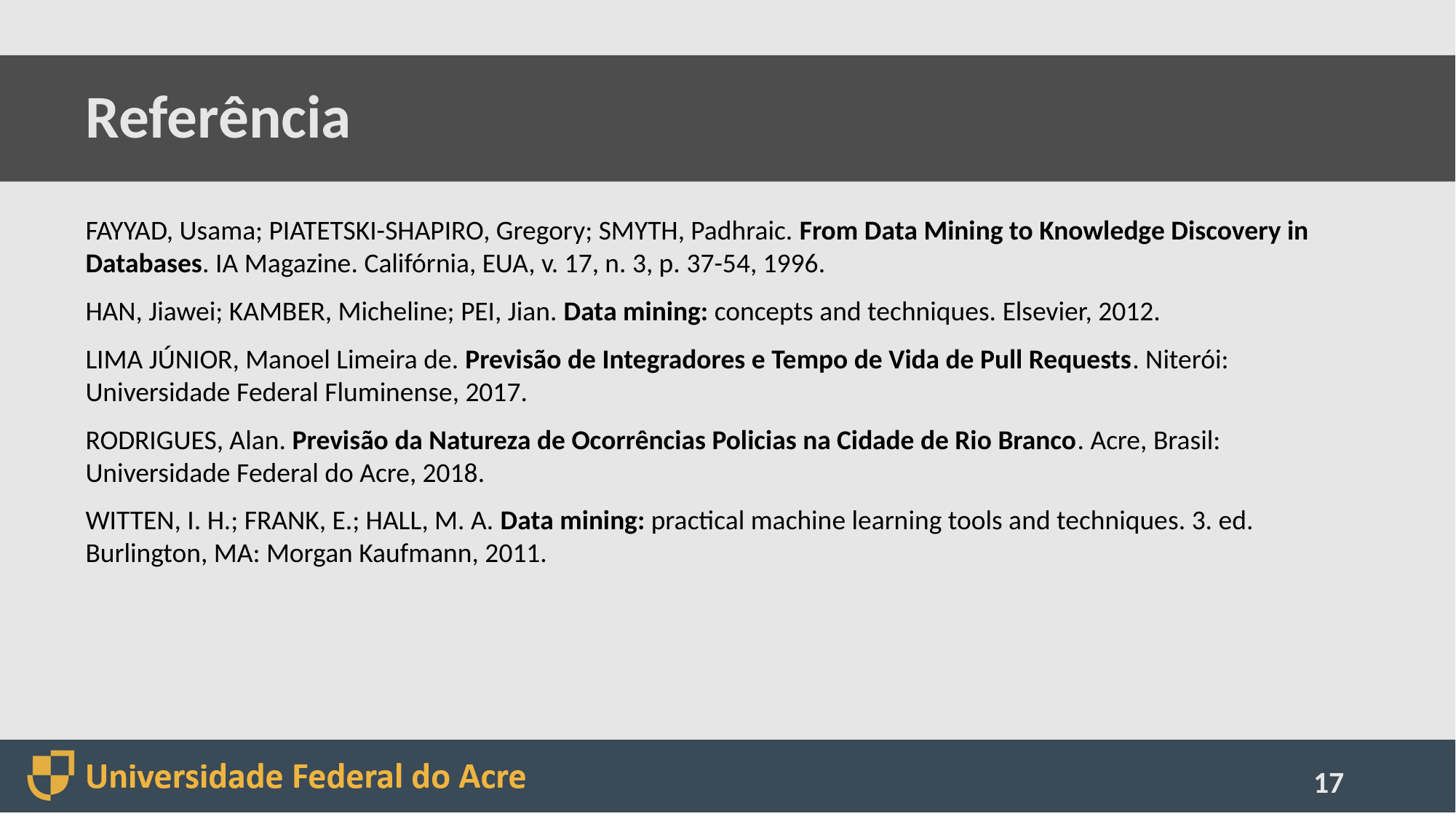

# Referência
FAYYAD, Usama; PIATETSKI-SHAPIRO, Gregory; SMYTH, Padhraic. From Data Mining to Knowledge Discovery in Databases. IA Magazine. Califórnia, EUA, v. 17, n. 3, p. 37-54, 1996.
HAN, Jiawei; KAMBER, Micheline; PEI, Jian. Data mining: concepts and techniques. Elsevier, 2012.
LIMA JÚNIOR, Manoel Limeira de. Previsão de Integradores e Tempo de Vida de Pull Requests. Niterói: Universidade Federal Fluminense, 2017.
RODRIGUES, Alan. Previsão da Natureza de Ocorrências Policias na Cidade de Rio Branco. Acre, Brasil: Universidade Federal do Acre, 2018.
WITTEN, I. H.; FRANK, E.; HALL, M. A. Data mining: practical machine learning tools and techniques. 3. ed. Burlington, MA: Morgan Kaufmann, 2011.

17